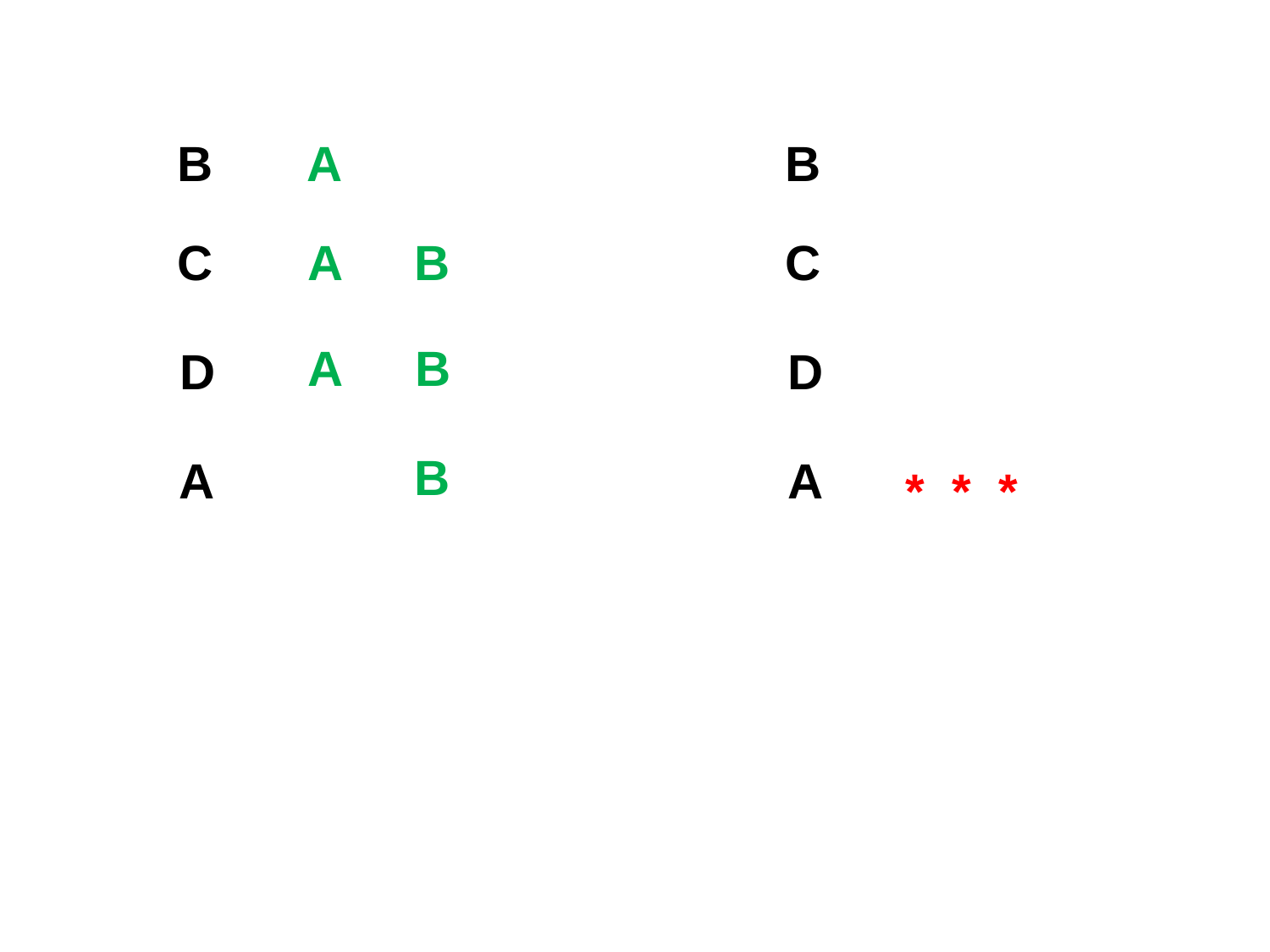

B
A
B
C
A
B
C
A
B
D
D
B
A
A
*  *  *